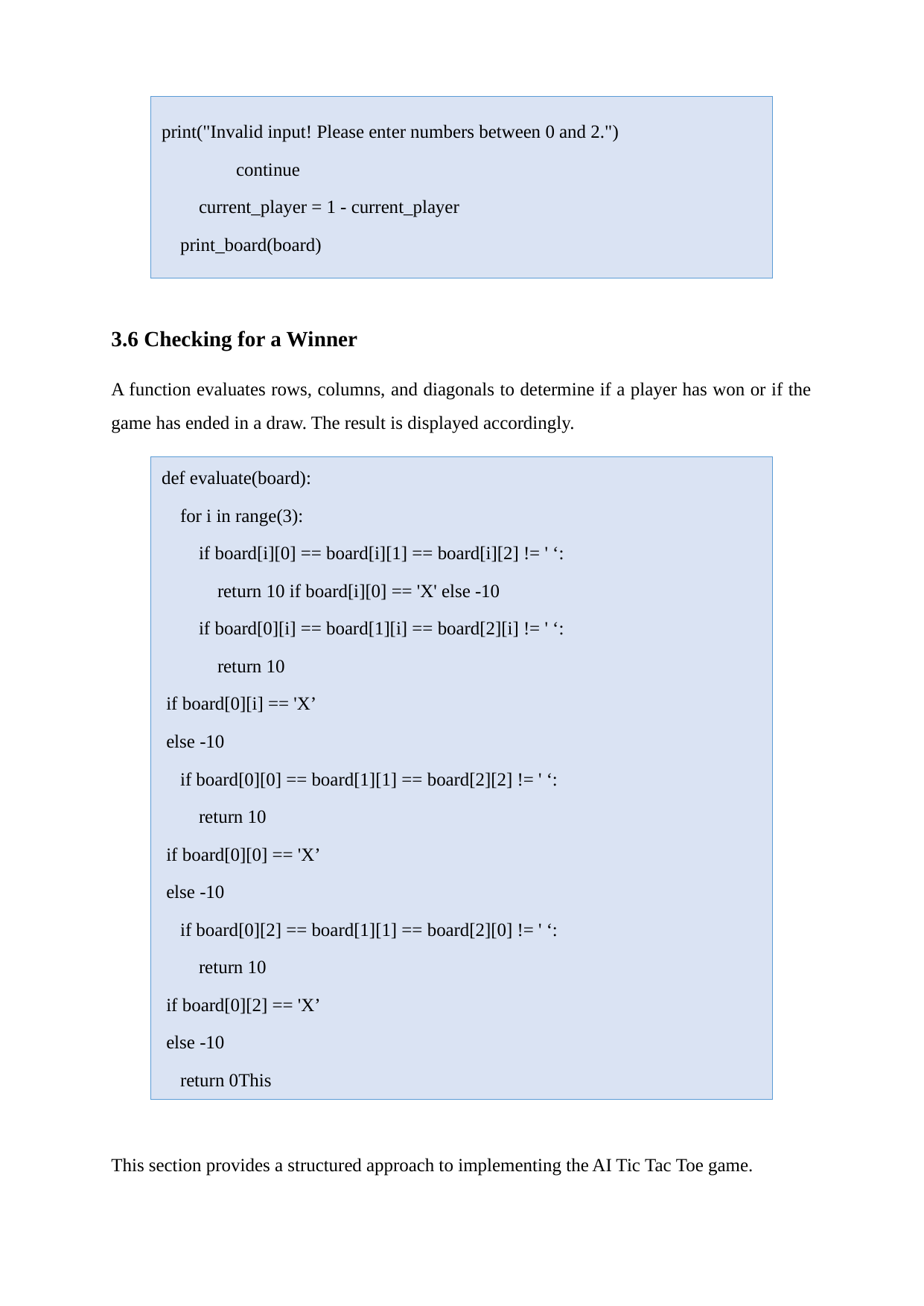

print("Invalid input! Please enter numbers between 0 and 2.")
                continue
        current_player = 1 - current_player
    print_board(board)
3.6 Checking for a Winner
A function evaluates rows, columns, and diagonals to determine if a player has won or if the game has ended in a draw. The result is displayed accordingly.

This section provides a structured approach to implementing the AI Tic Tac Toe game.
def evaluate(board):
    for i in range(3):
        if board[i][0] == board[i][1] == board[i][2] != ' ‘:
            return 10 if board[i][0] == 'X' else -10
        if board[0][i] == board[1][i] == board[2][i] != ' ‘:
            return 10
 if board[0][i] == 'X’
 else -10
    if board[0][0] == board[1][1] == board[2][2] != ' ‘:
        return 10
 if board[0][0] == 'X’
 else -10
    if board[0][2] == board[1][1] == board[2][0] != ' ‘:
        return 10
 if board[0][2] == 'X’
 else -10
    return 0This